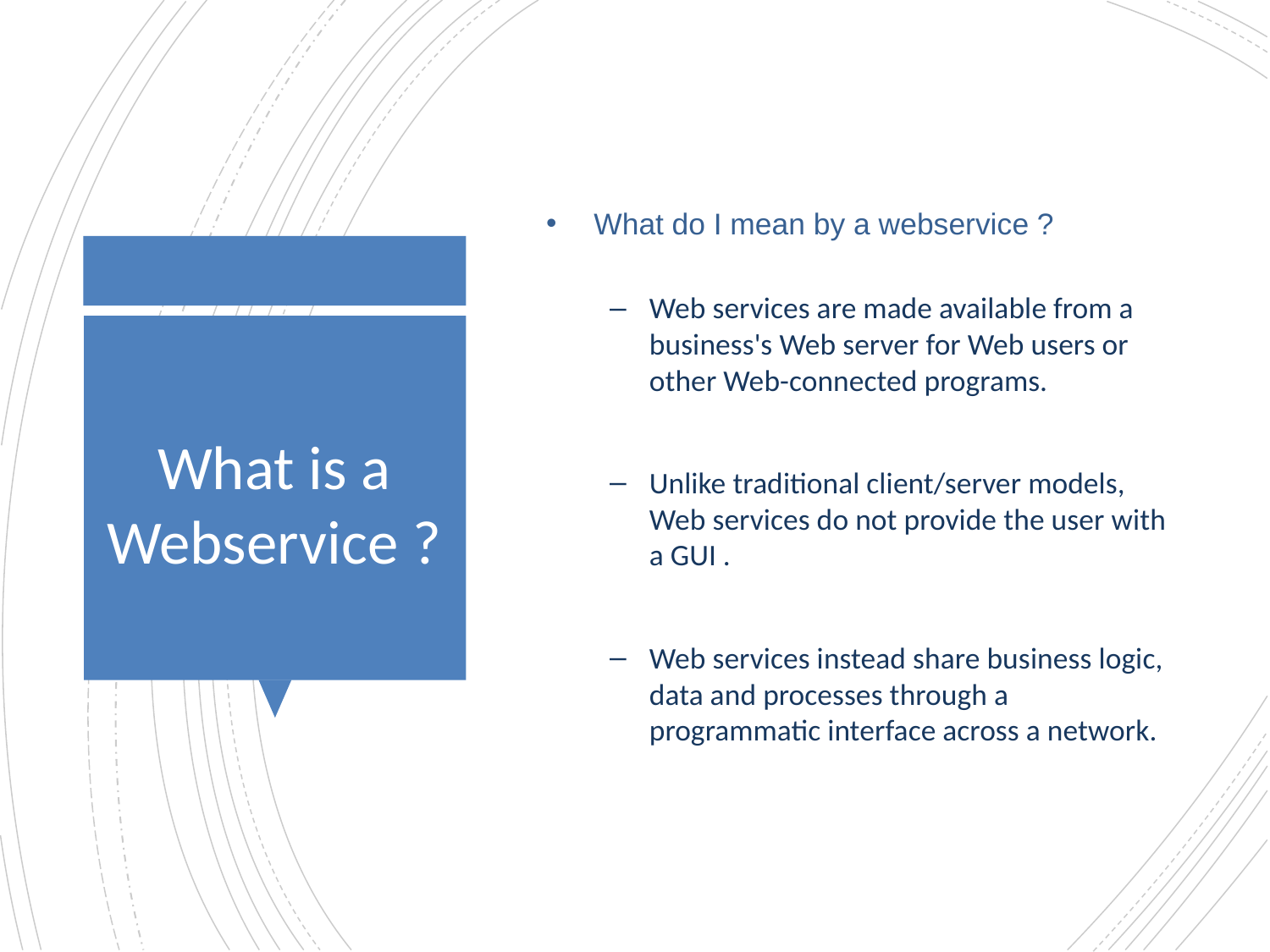

What do I mean by a webservice ?

Web services are made available from a business's Web server for Web users or other Web-connected programs.

Unlike traditional client/server models, Web services do not provide the user with a GUI .

Web services instead share business logic, data and processes through a programmatic interface across a network.

# What is a Webservice ?